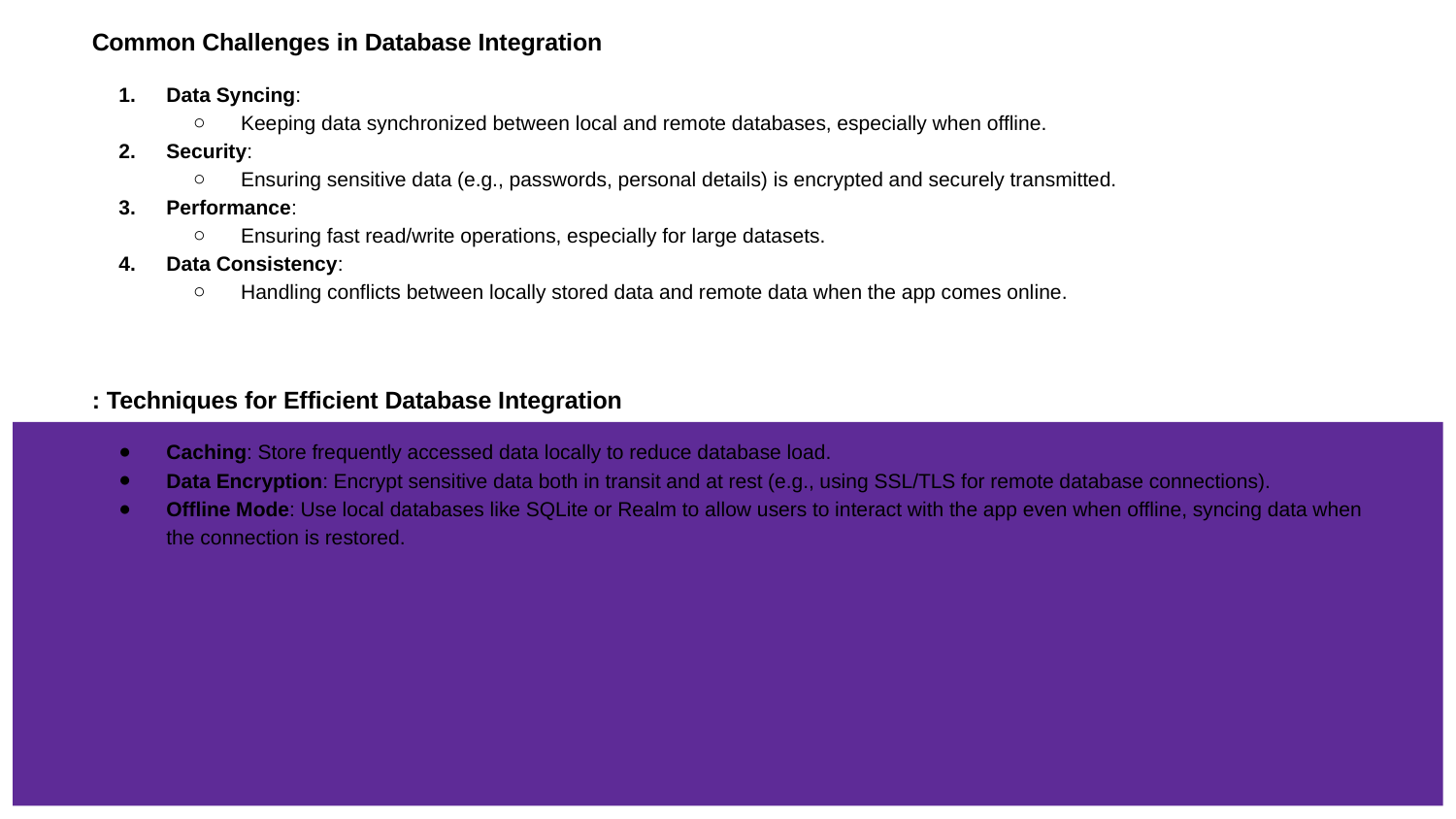

# Common Challenges in Database Integration
Data Syncing:
Keeping data synchronized between local and remote databases, especially when offline.
Security:
Ensuring sensitive data (e.g., passwords, personal details) is encrypted and securely transmitted.
Performance:
Ensuring fast read/write operations, especially for large datasets.
Data Consistency:
Handling conflicts between locally stored data and remote data when the app comes online.

: Techniques for Efficient Database Integration
Caching: Store frequently accessed data locally to reduce database load.
Data Encryption: Encrypt sensitive data both in transit and at rest (e.g., using SSL/TLS for remote database connections).
Offline Mode: Use local databases like SQLite or Realm to allow users to interact with the app even when offline, syncing data when the connection is restored.